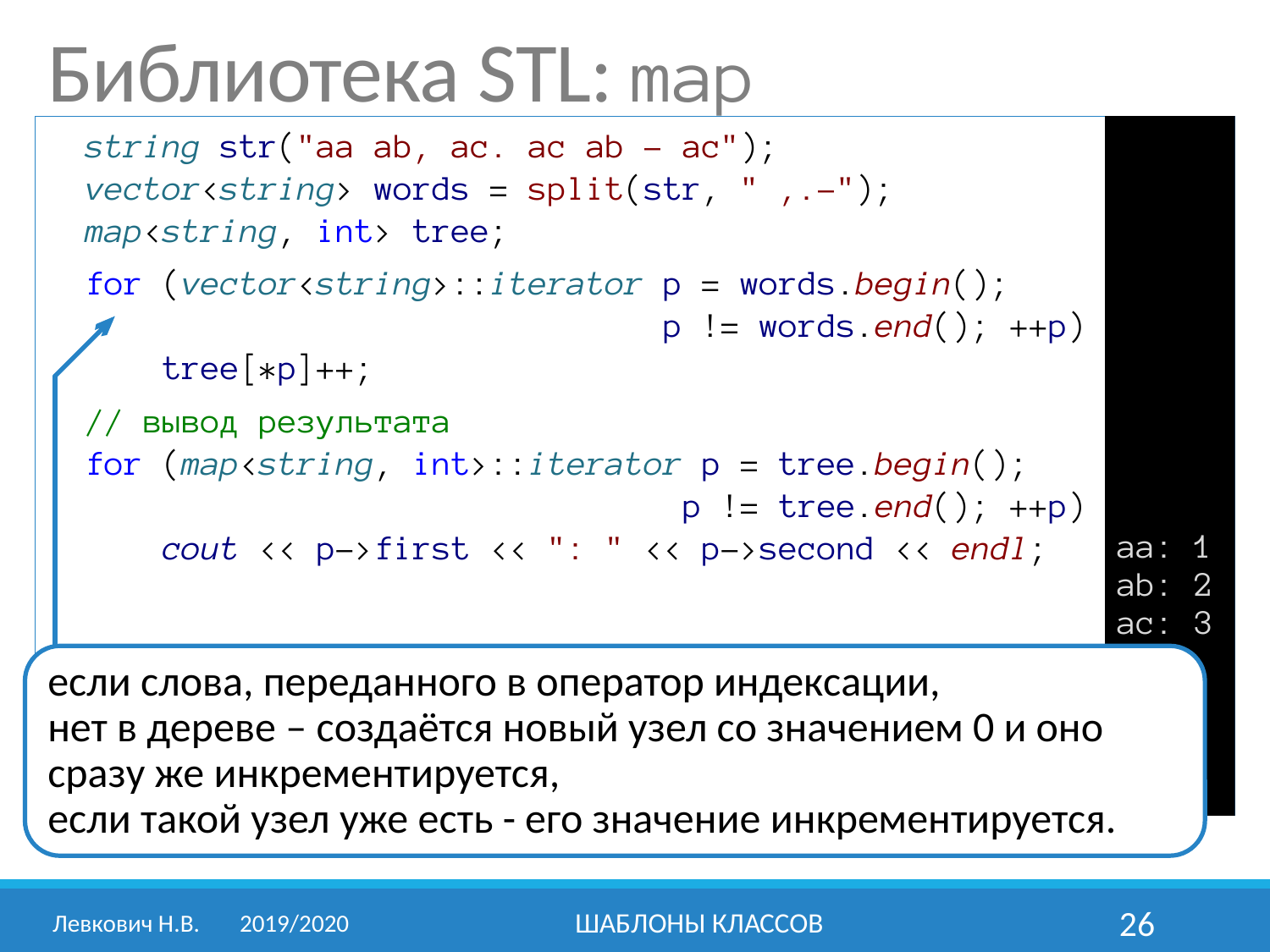

Библиотека STL: map
  string str("aa ab, ac. ac ab - ac");
  vector<string> words = split(str, " ,.-");
  map<string, int> tree;
  for (vector<string>::iterator p = words.begin();
                                p != words.end(); ++p)
      tree[*p]++;
  // вывод результата
  for (map<string, int>::iterator p = tree.begin();
                                 p != tree.end(); ++p)
      cout << p->first << ": " << p->second << endl;

aa: 1
ab: 2
ac: 3
если слова, переданного в оператор индексации,
нет в дереве – создаётся новый узел со значением 0 и оно сразу же инкрементируется,
если такой узел уже есть - его значение инкрементируется.
Левкович Н.В. 	2019/2020
Шаблоны классов
26